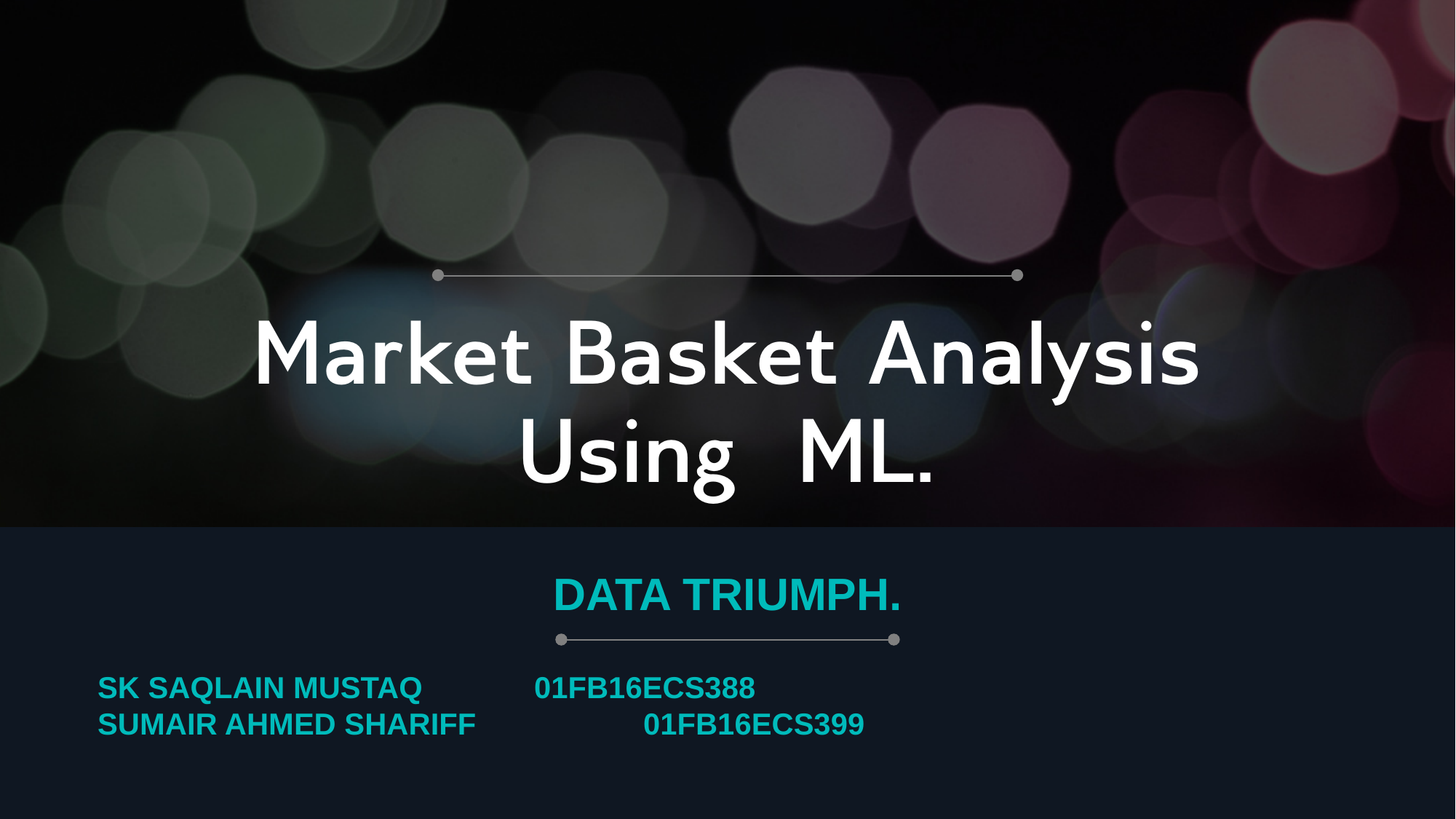

# Market Basket Analysis Using  ML.
DATA TRIUMPH.

SK SAQLAIN MUSTAQ		01FB16ECS388
SUMAIR AHMED SHARIFF		01FB16ECS399